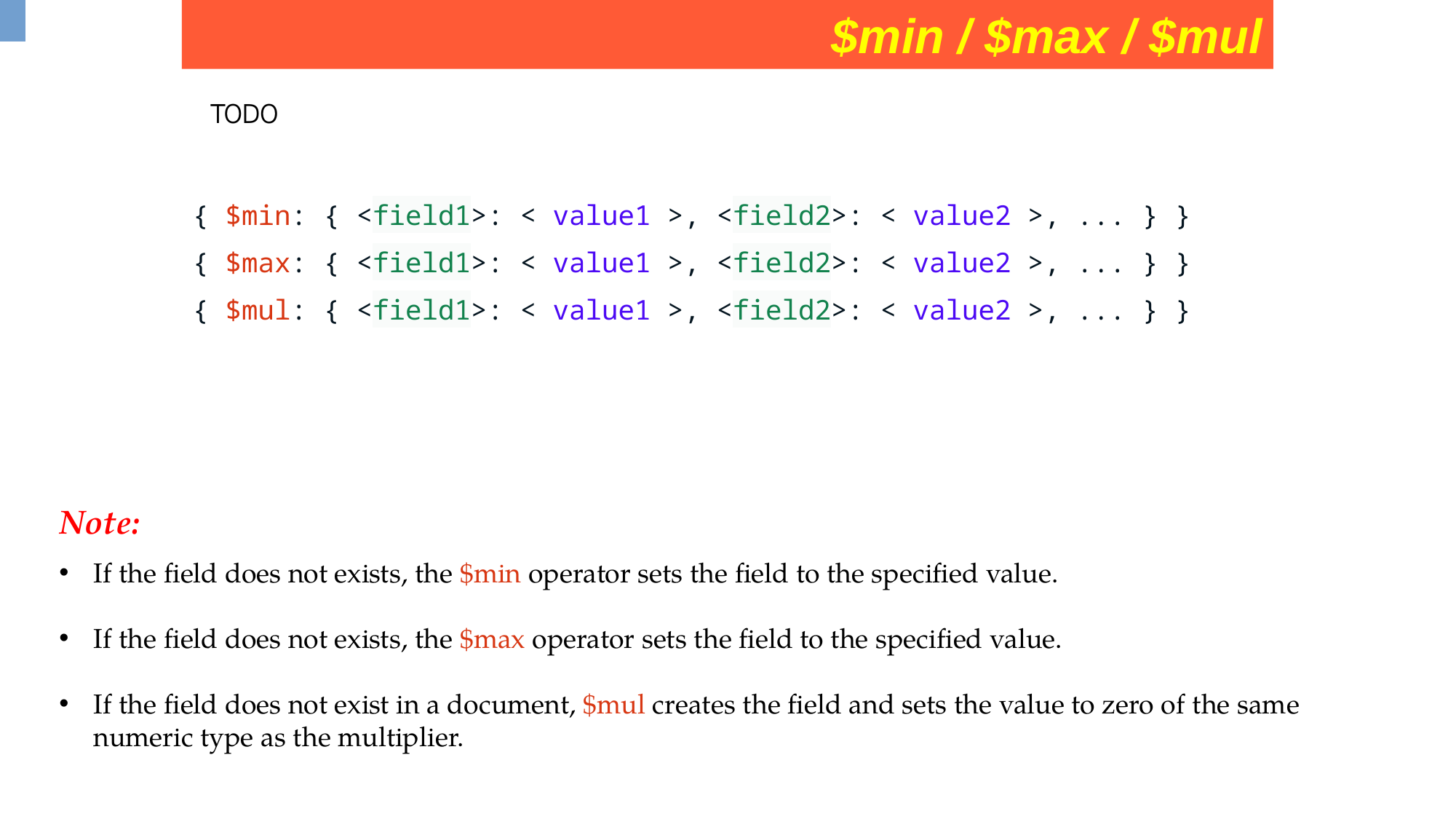

$min / $max / $mul
TODO
{ $min: { <field1>: < value1 >, <field2>: < value2 >, ... } }

{ $max: { <field1>: < value1 >, <field2>: < value2 >, ... } }

{ $mul: { <field1>: < value1 >, <field2>: < value2 >, ... } }
Note:

If the field does not exists, the $min operator sets the field to the specified value.

If the field does not exists, the $max operator sets the field to the specified value.

If the field does not exist in a document, $mul creates the field and sets the value to zero of the same numeric type as the multiplier.